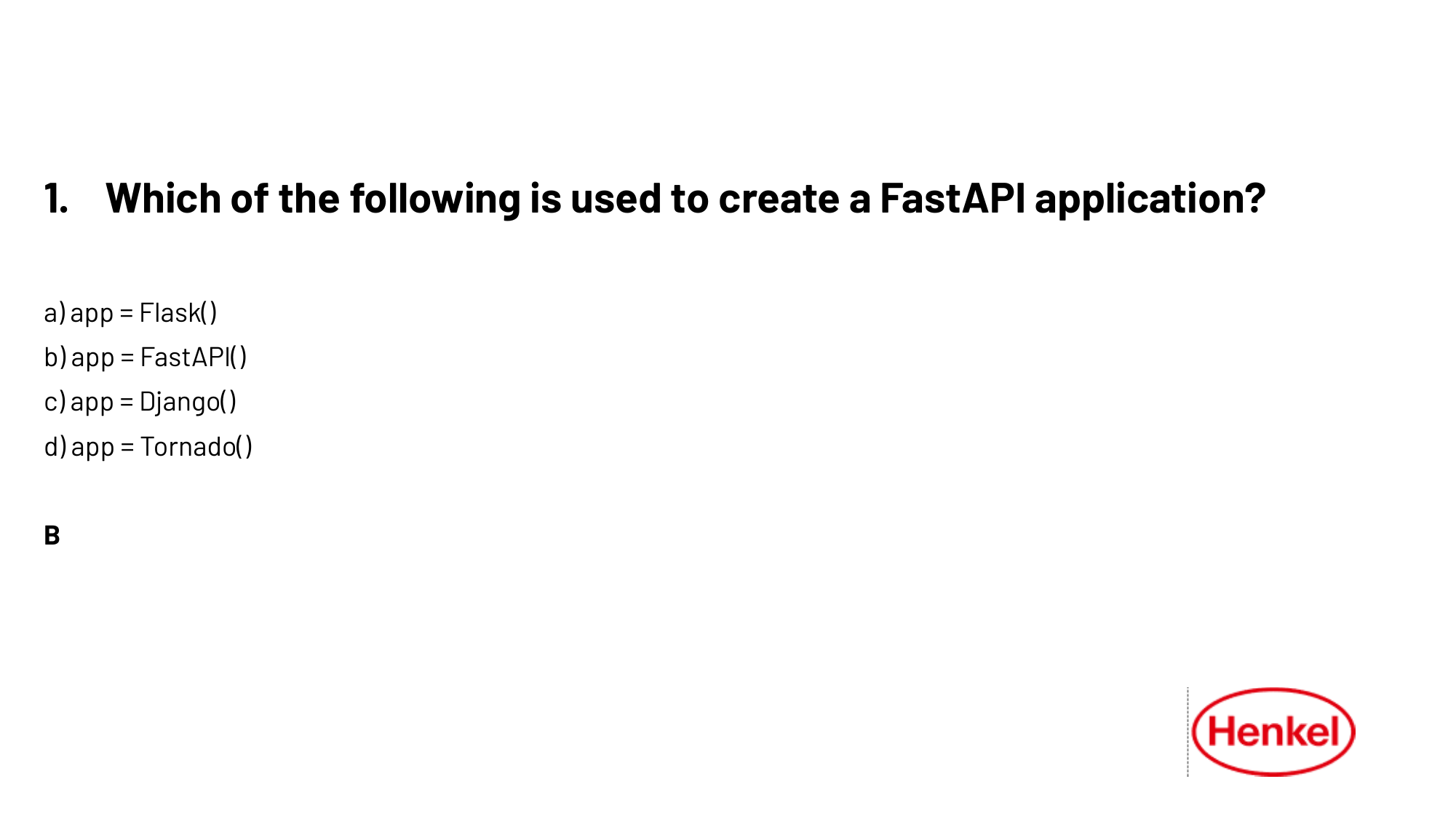

Which of the following is used to create a FastAPI application?

a) app = Flask()
b) app = FastAPI()
c) app = Django()
d) app = Tornado()

B